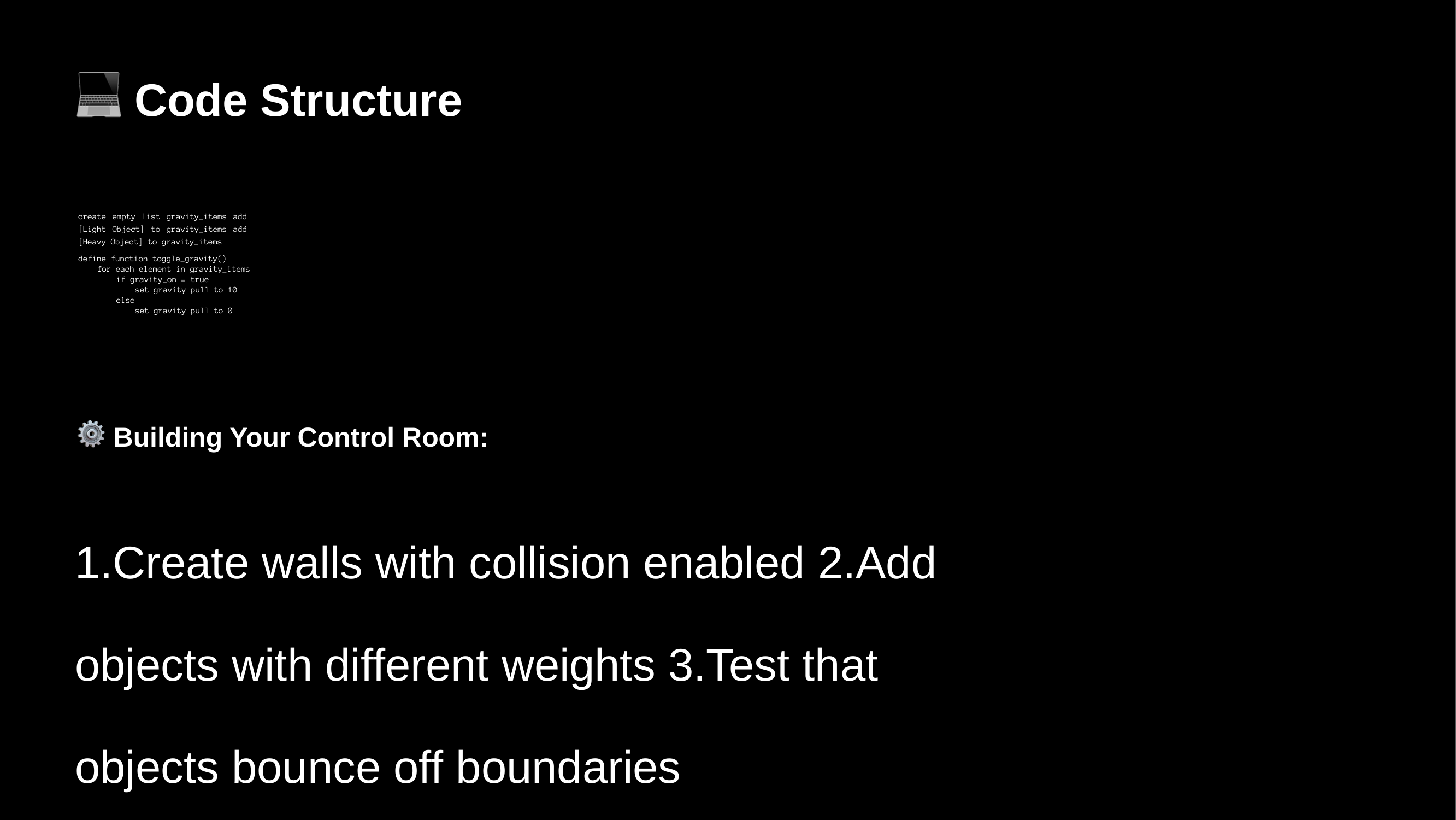

Code Structure

create empty list gravity_items add [Light Object] to gravity_items add [Heavy Object] to gravity_items
define function toggle_gravity()

for each element in gravity_items
if gravity_on = true
set gravity pull to 10
else
set gravity pull to 0
 Building Your Control Room:

1.Create walls with collision enabled 2.Add objects with different weights 3.Test that objects bounce off boundaries